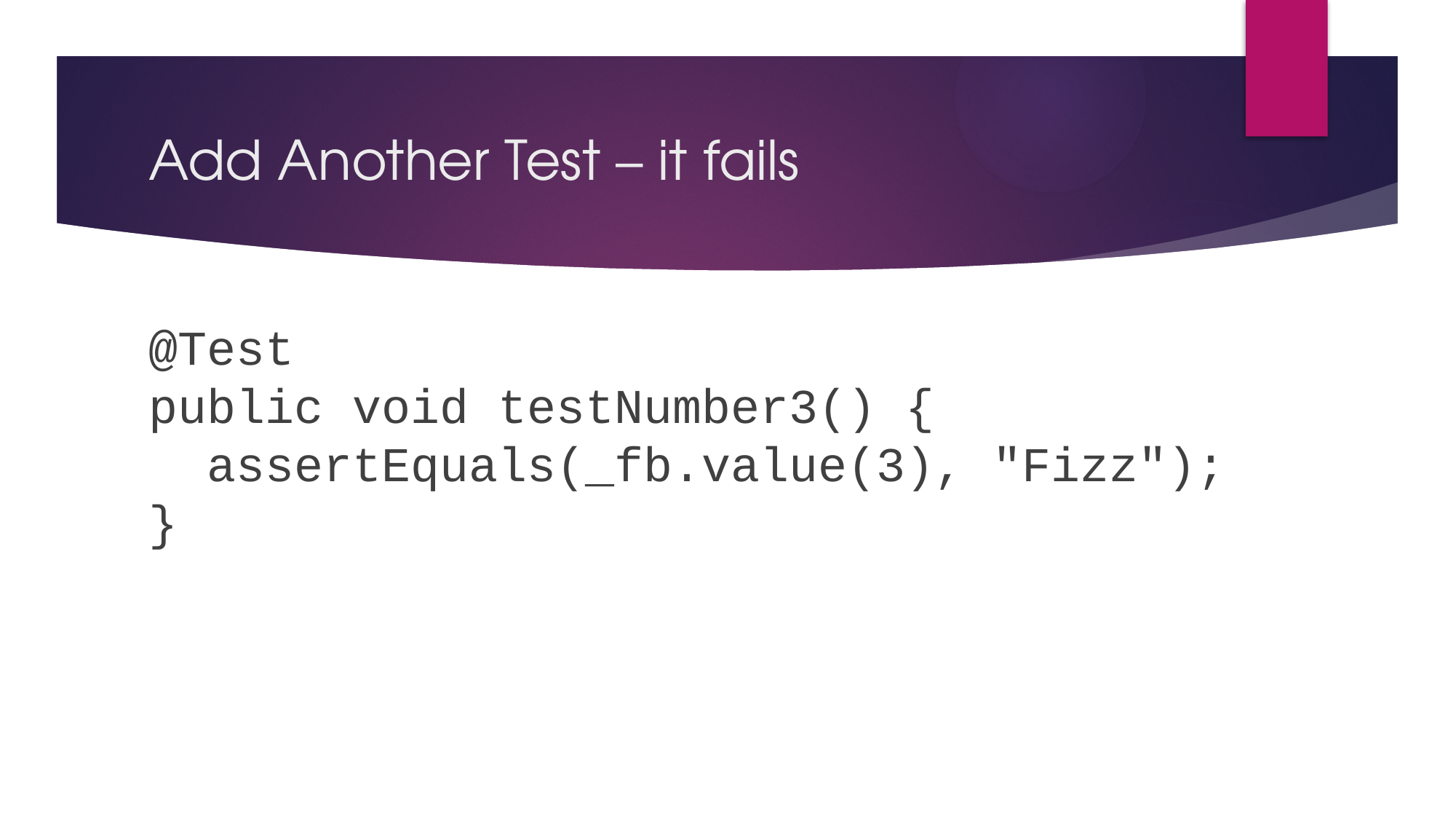

# Add Another Test – it fails
@Test
public void testNumber3() {
  assertEquals(_fb.value(3), "Fizz");
}